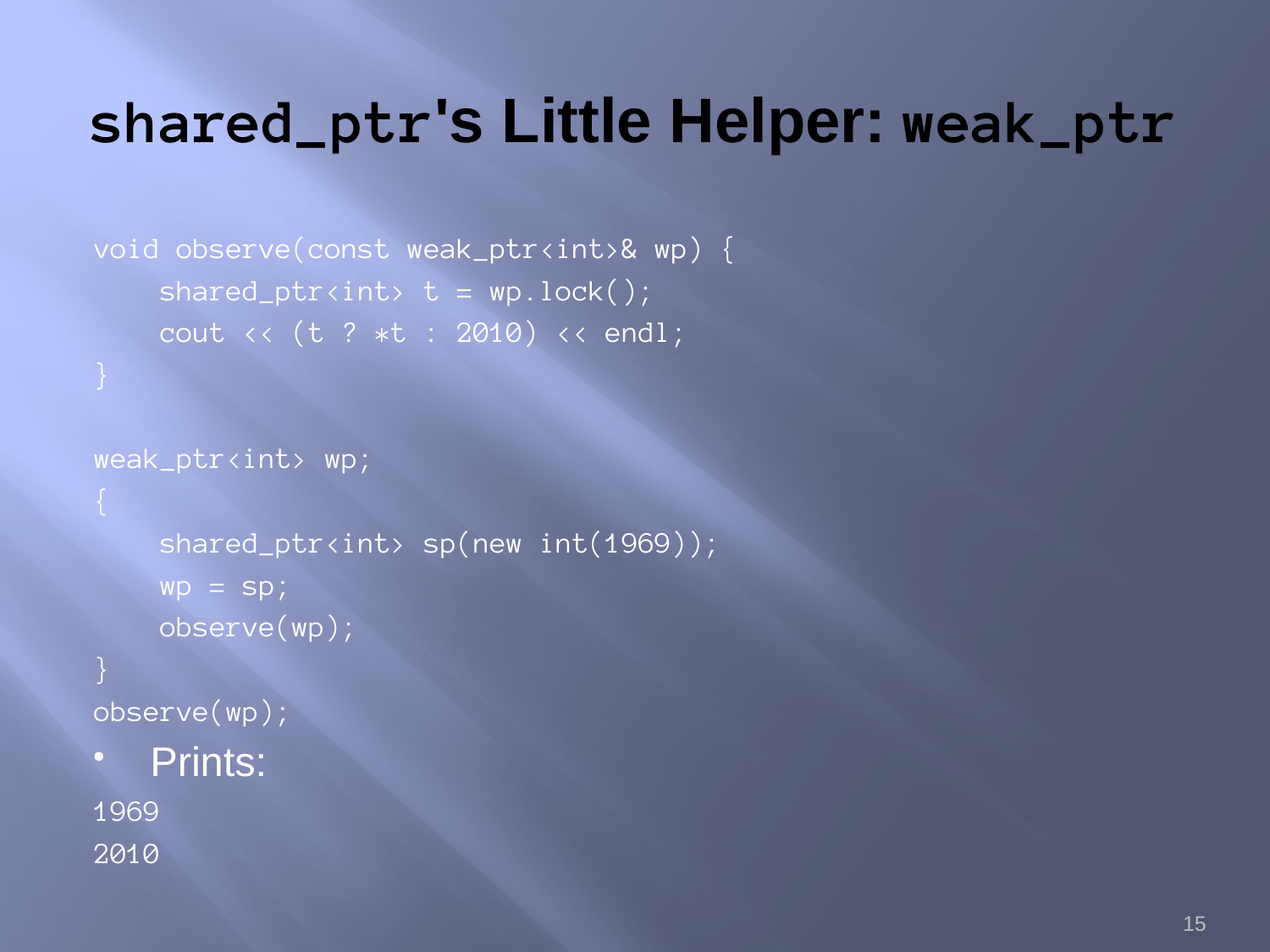

# shared_ptr's Little Helper: weak_ptr
void observe(const weak_ptr<int>& wp) {
    shared_ptr<int> t = wp.lock();
    cout << (t ? *t : 2010) << endl;
}

weak_ptr<int> wp;
{
    shared_ptr<int> sp(new int(1969));
    wp = sp;
    observe(wp);
}
observe(wp);
Prints:
1969
2010
15